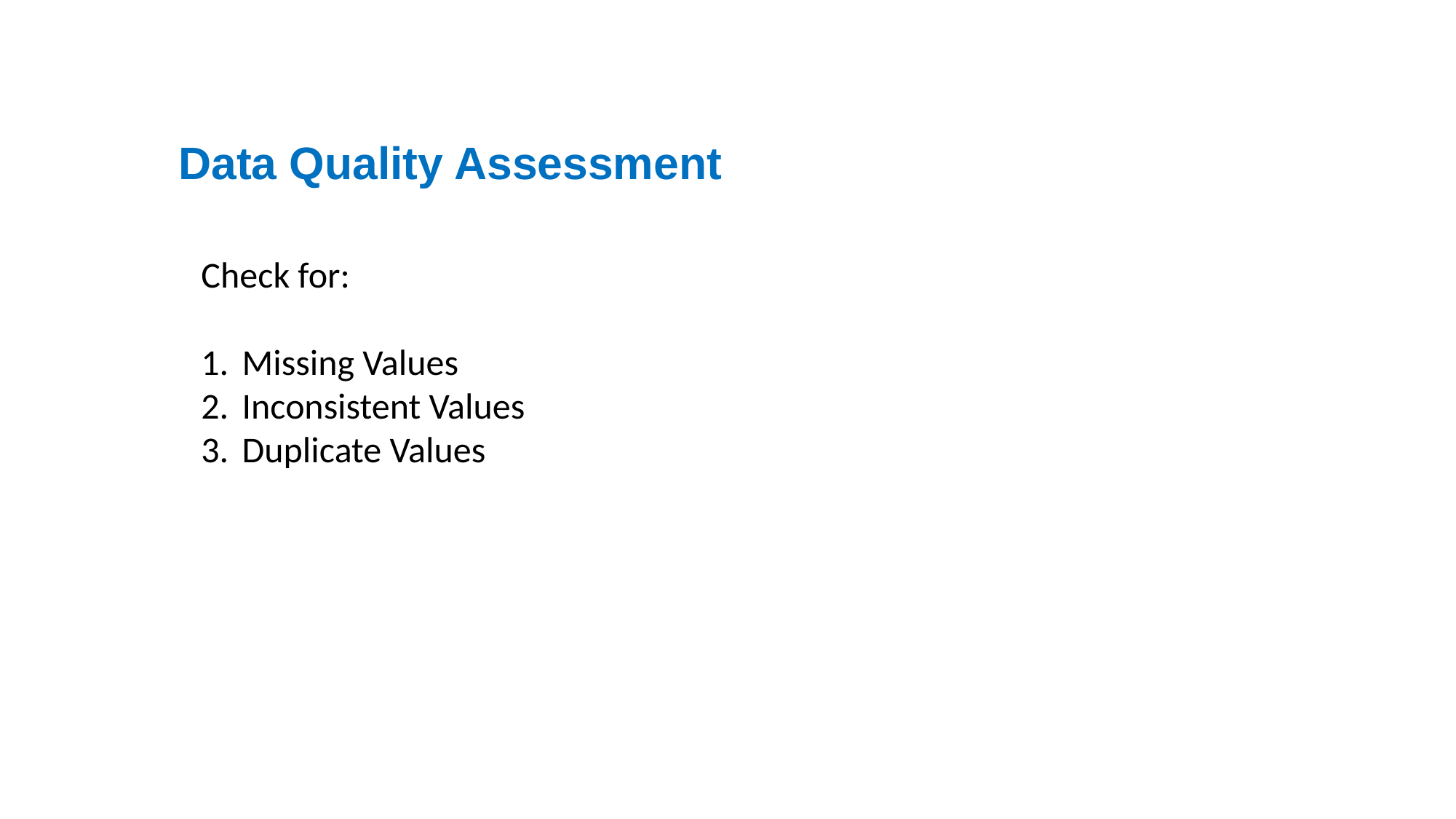

Data Quality Assessment
Check for:

Missing Values
Inconsistent Values
Duplicate Values